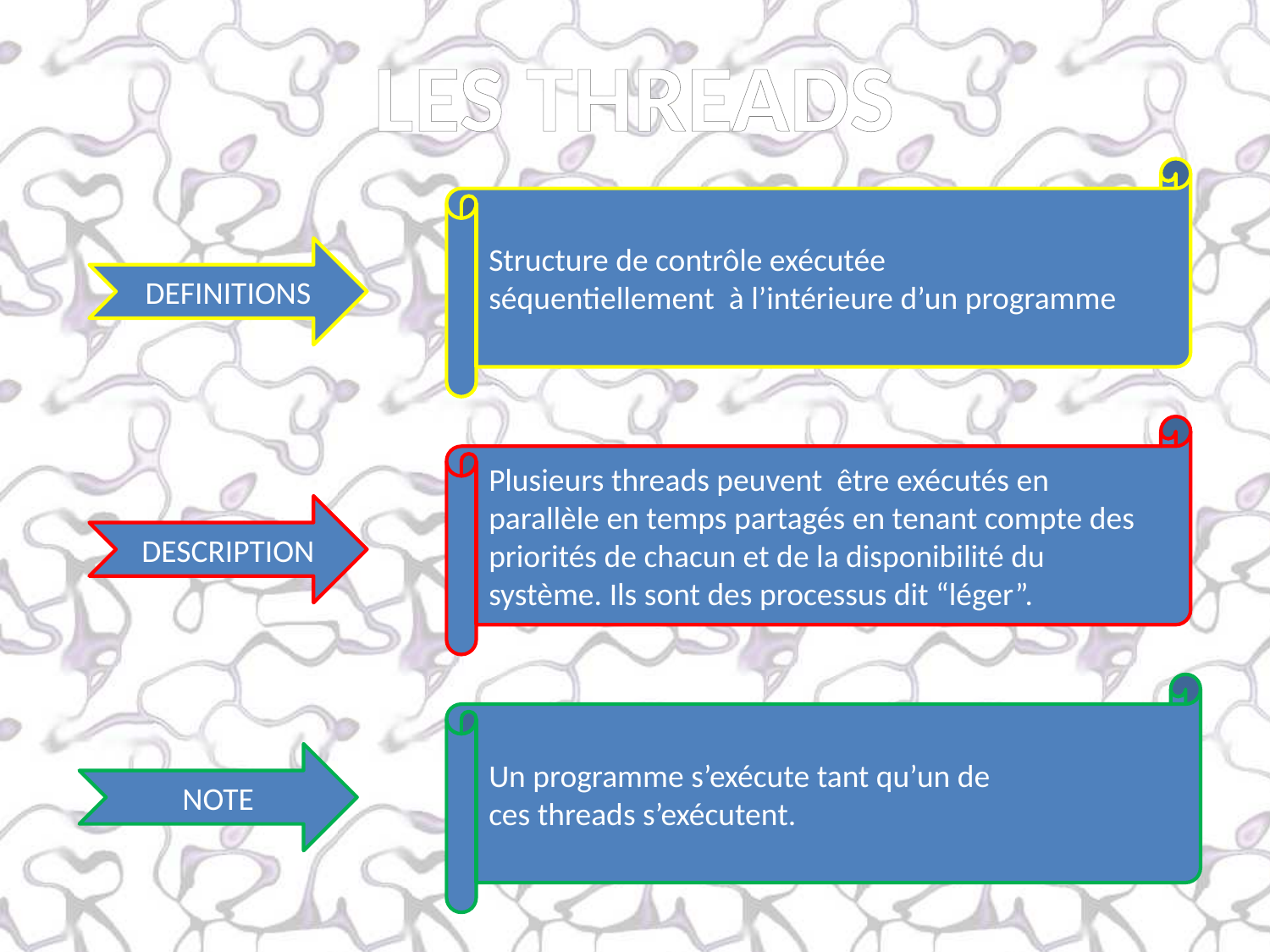

LES THREADS
Structure de contrôle exécutée
séquentiellement  à l’intérieure d’un programme
DEFINITIONS
Plusieurs threads peuvent  être exécutés en parallèle en temps partagés en tenant compte des priorités de chacun et de la disponibilité du système. Ils sont des processus dit “léger”.
DESCRIPTION
Un programme s’exécute tant qu’un de
ces threads s’exécutent.
NOTE